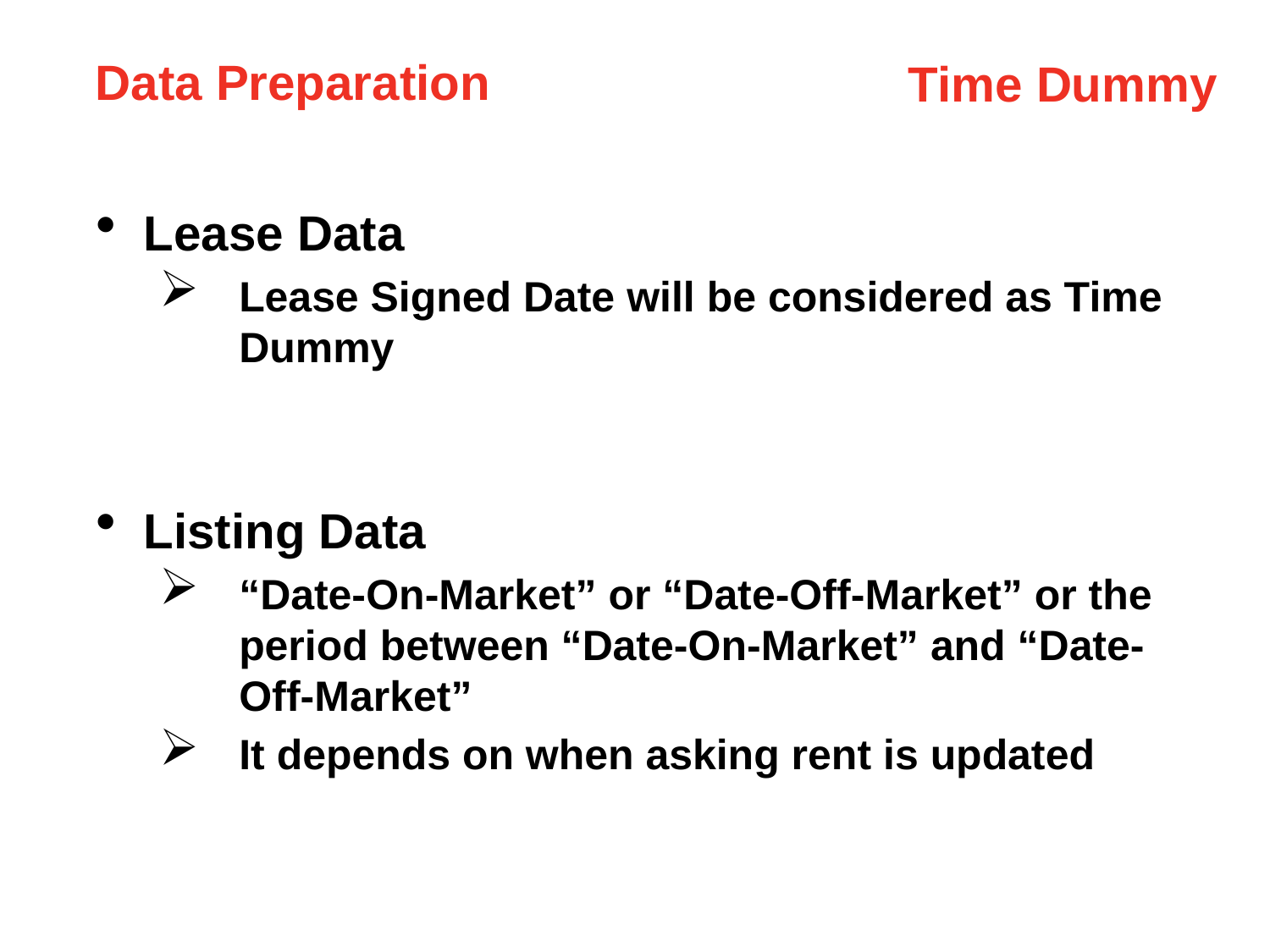

Data Preparation
Time Dummy

Lease Data
Lease Signed Date will be considered as Time Dummy

Listing Data
“Date-On-Market” or “Date-Off-Market” or the period between “Date-On-Market” and “Date-Off-Market”
It depends on when asking rent is updated